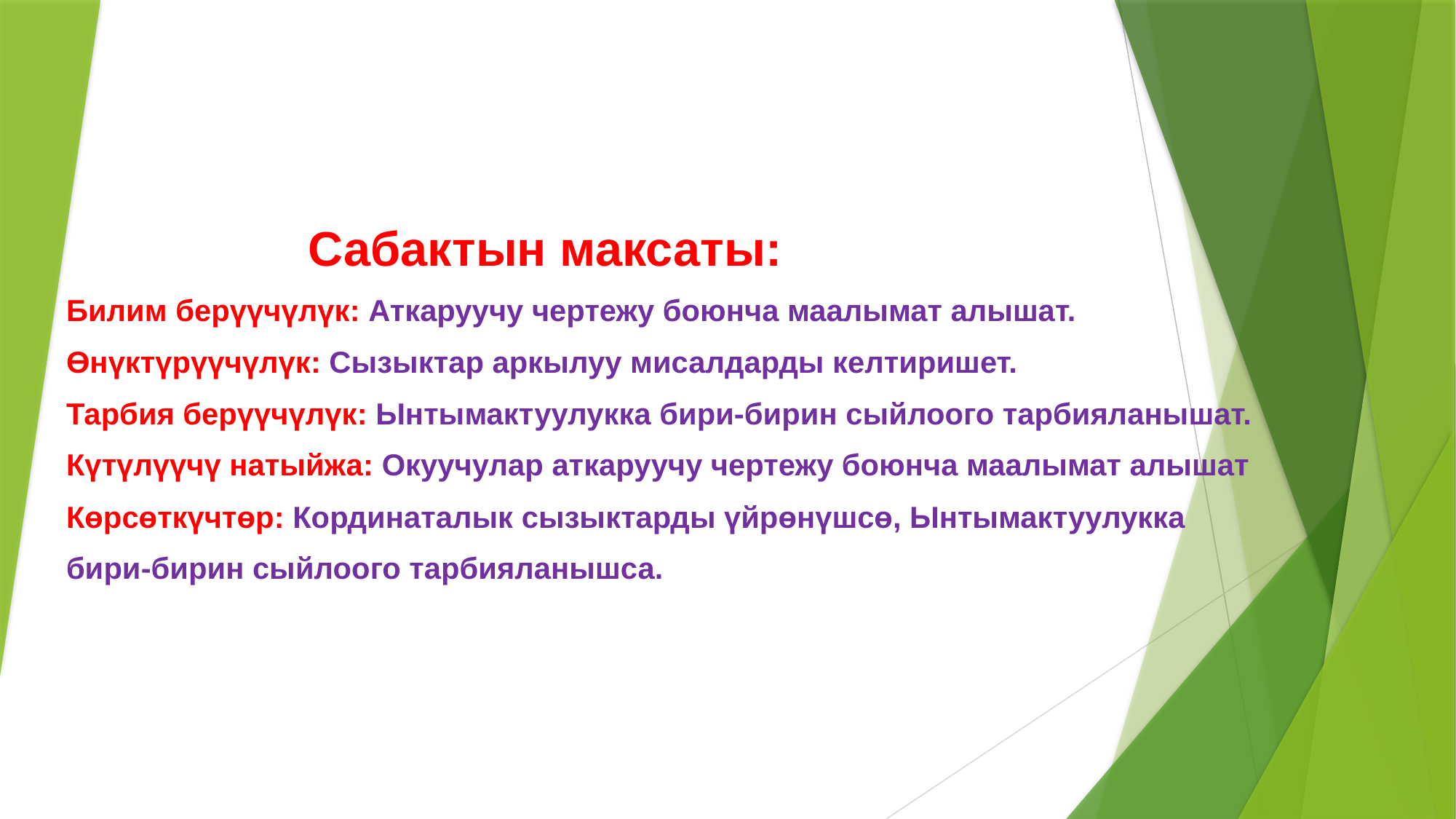

Сабактын максаты:
Билим берүүчүлүк: Аткаруучу чертежу боюнча маалымат алышат.
Өнүктүрүүчүлүк: Сызыктар аркылуу мисалдарды келтиришет.
Тарбия берүүчүлүк: Ынтымактуулукка бири-бирин сыйлоого тарбияланышат.
Күтүлүүчү натыйжа: Окуучулар аткаруучу чертежу боюнча маалымат алышат
Көрсөткүчтөр: Кординаталык сызыктарды үйрөнүшсө, Ынтымактуулукка
бири-бирин сыйлоого тарбияланышса.